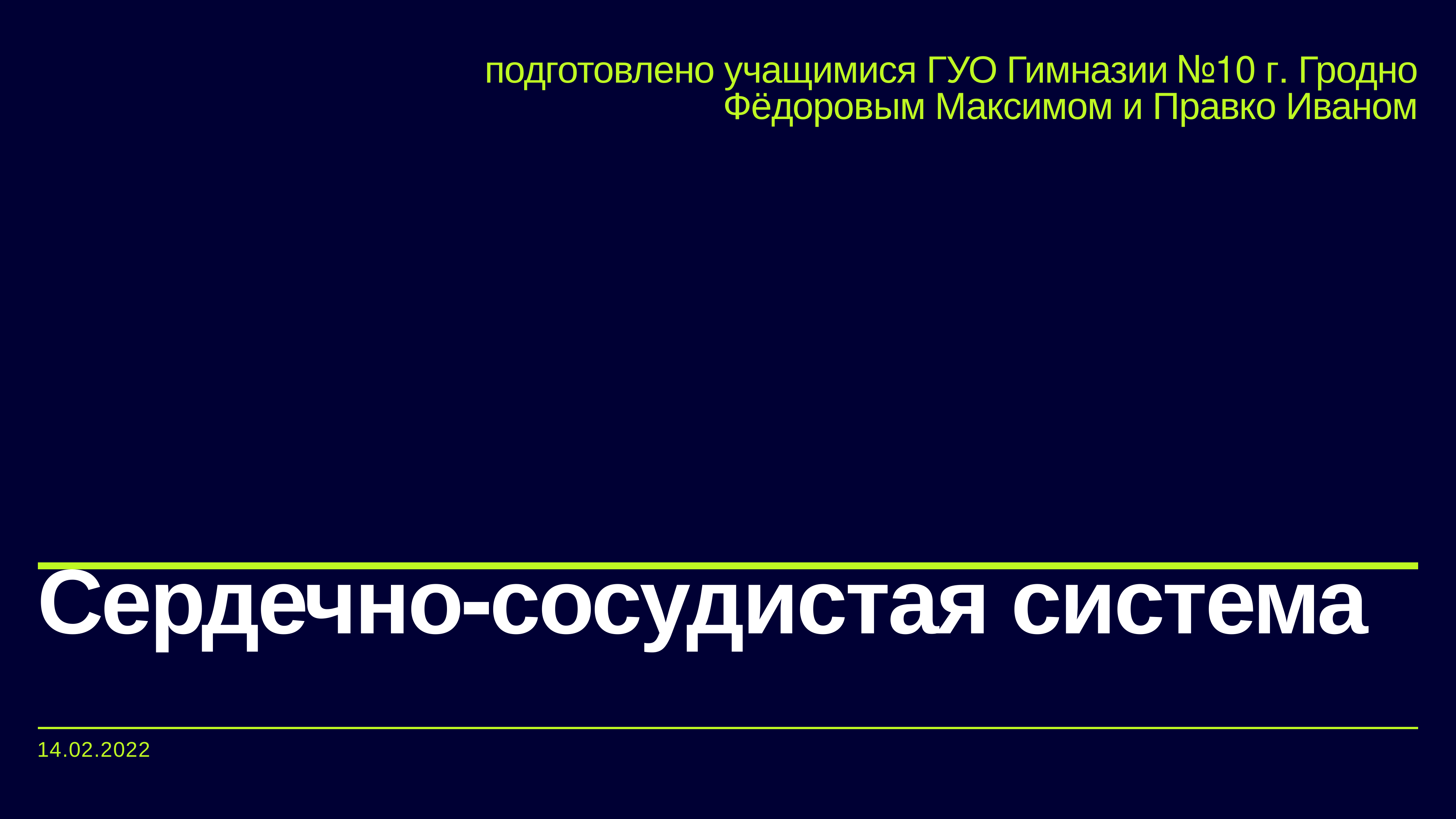

подготовлено учащимися ГУО Гимназии №10 г. Гродно
Фёдоровым Максимом и Правко Иваном
# Сердечно-сосудистая система
14.02.2022